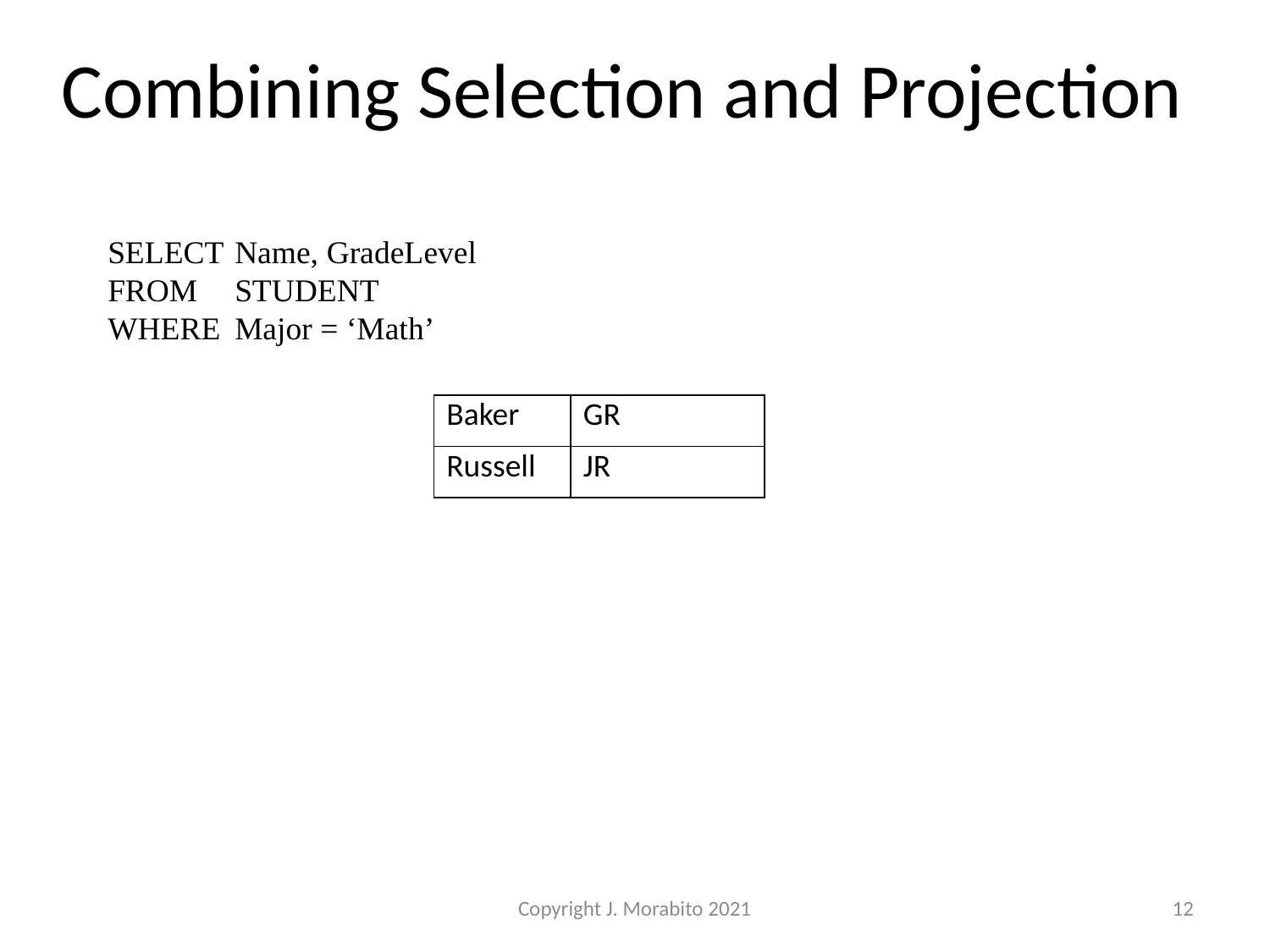

# Combining Selection and Projection
SELECT	Name, GradeLevel
FROM	STUDENT
WHERE	Major = ‘Math’
| Baker | GR |
| --- | --- |
| Russell | JR |
Copyright J. Morabito 2021
12